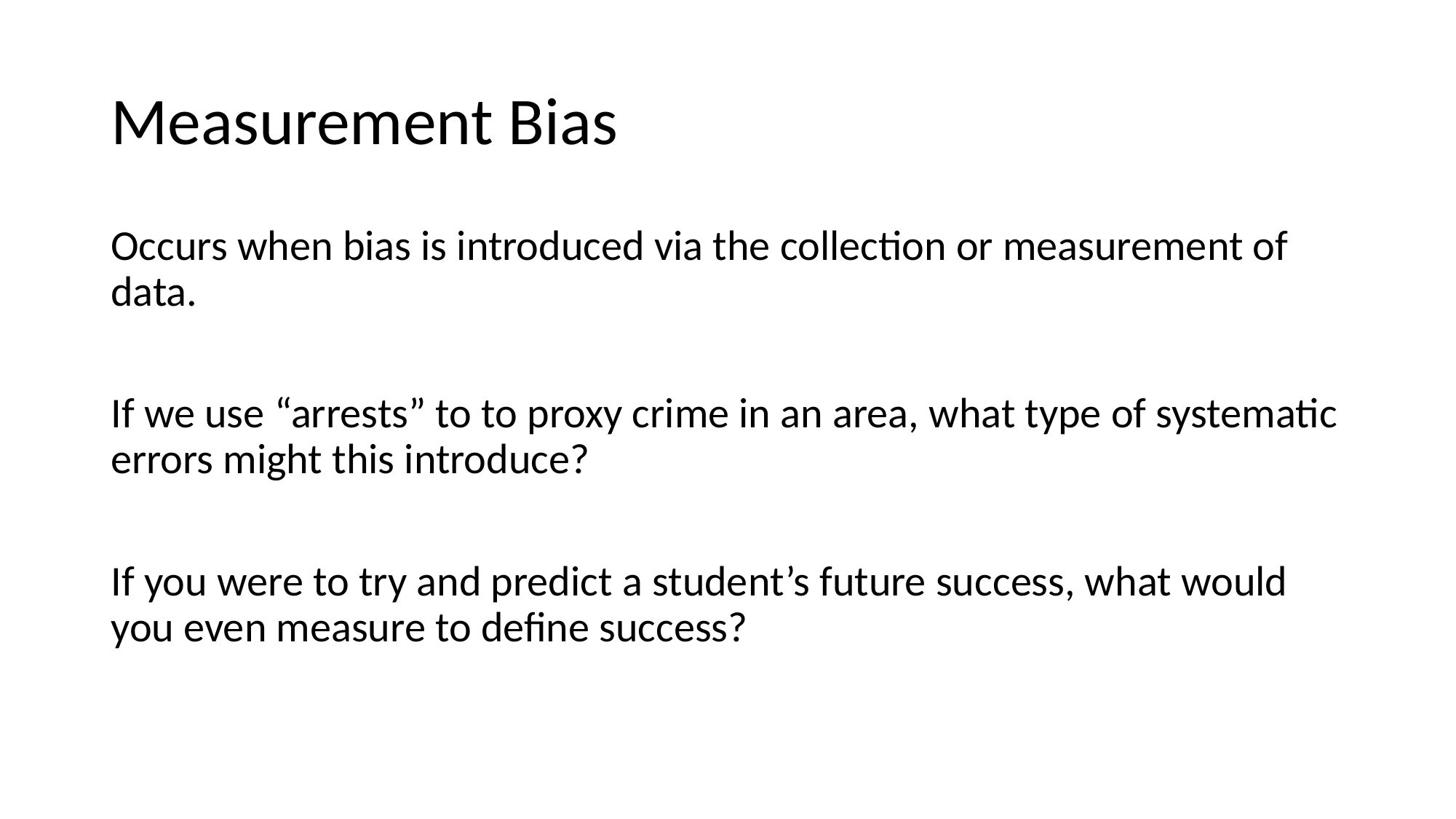

# Measurement Bias
Occurs when bias is introduced via the collection or measurement of data.

If we use “arrests” to to proxy crime in an area, what type of systematic errors might this introduce?

If you were to try and predict a student’s future success, what would you even measure to define success?